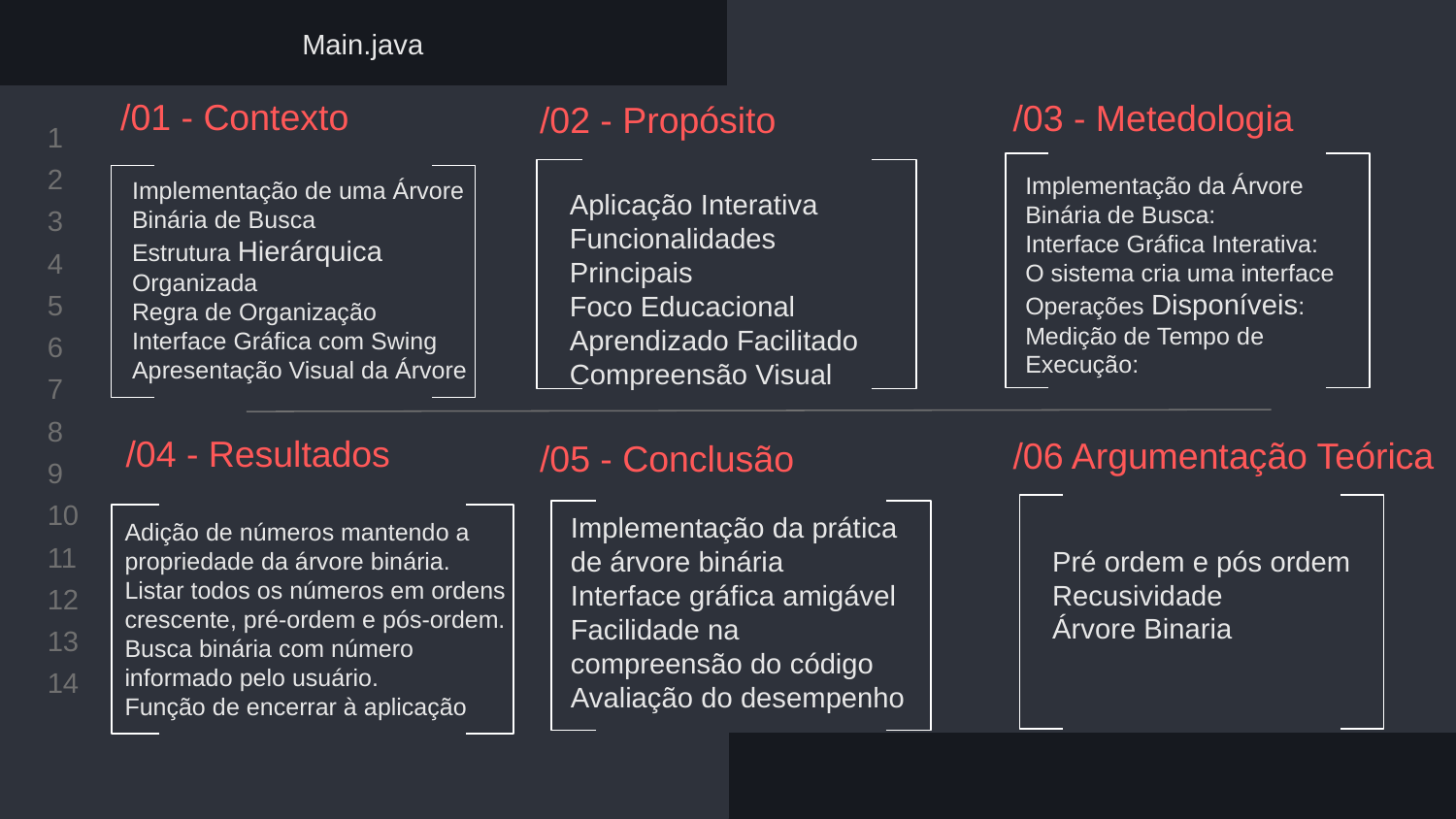

Main.java
/01 - Contexto
/03 - Metedologia
/02 - Propósito

Implementação de uma Árvore Binária de Busca
Estrutura Hierárquica Organizada
Regra de Organização
Interface Gráfica com Swing
Apresentação Visual da Árvore

Aplicação Interativa
Funcionalidades Principais
Foco Educacional
Aprendizado Facilitado
Compreensão Visual

Implementação da Árvore Binária de Busca:
Interface Gráfica Interativa:
O sistema cria uma interface Operações Disponíveis:
Medição de Tempo de Execução:

/04 - Resultados
/06 Argumentação Teórica
/05 - Conclusão

Adição de números mantendo a propriedade da árvore binária.
Listar todos os números em ordens crescente, pré-ordem e pós-ordem.
Busca binária com número informado pelo usuário.
Função de encerrar à aplicação

Implementação da prática de árvore binária
Interface gráfica amigável
Facilidade na compreensão do código
Avaliação do desempenho

Pré ordem e pós ordem
Recusividade
Árvore Binaria